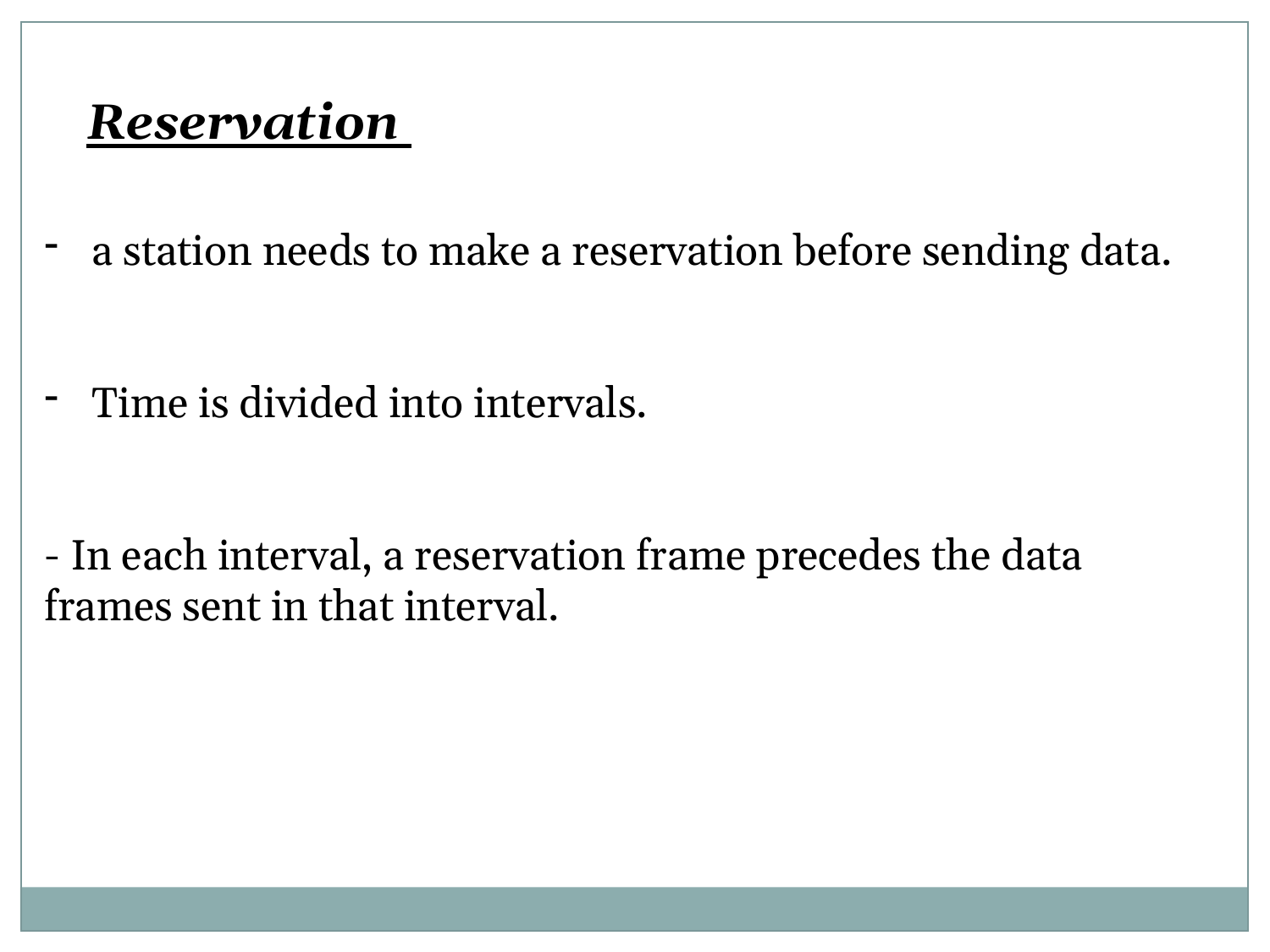

Reservation

a station needs to make a reservation before sending data.

Time is divided into intervals.

- In each interval, a reservation frame precedes the data frames sent in that interval.